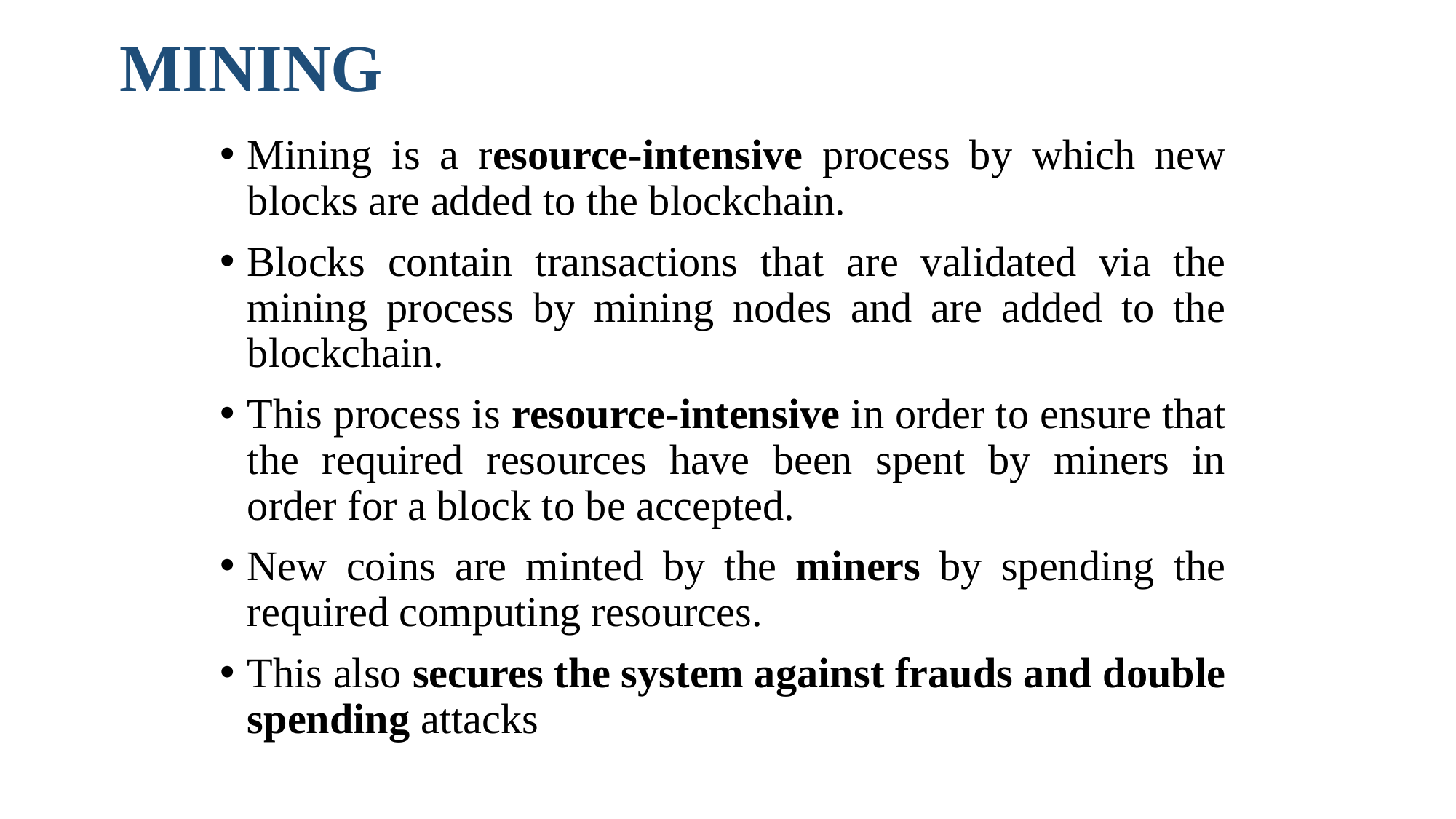

# MINING
Mining is a resource-intensive process by which new blocks are added to the blockchain.
Blocks contain transactions that are validated via the mining process by mining nodes and are added to the blockchain.
This process is resource-intensive in order to ensure that the required resources have been spent by miners in order for a block to be accepted.
New coins are minted by the miners by spending the required computing resources.
This also secures the system against frauds and double spending attacks